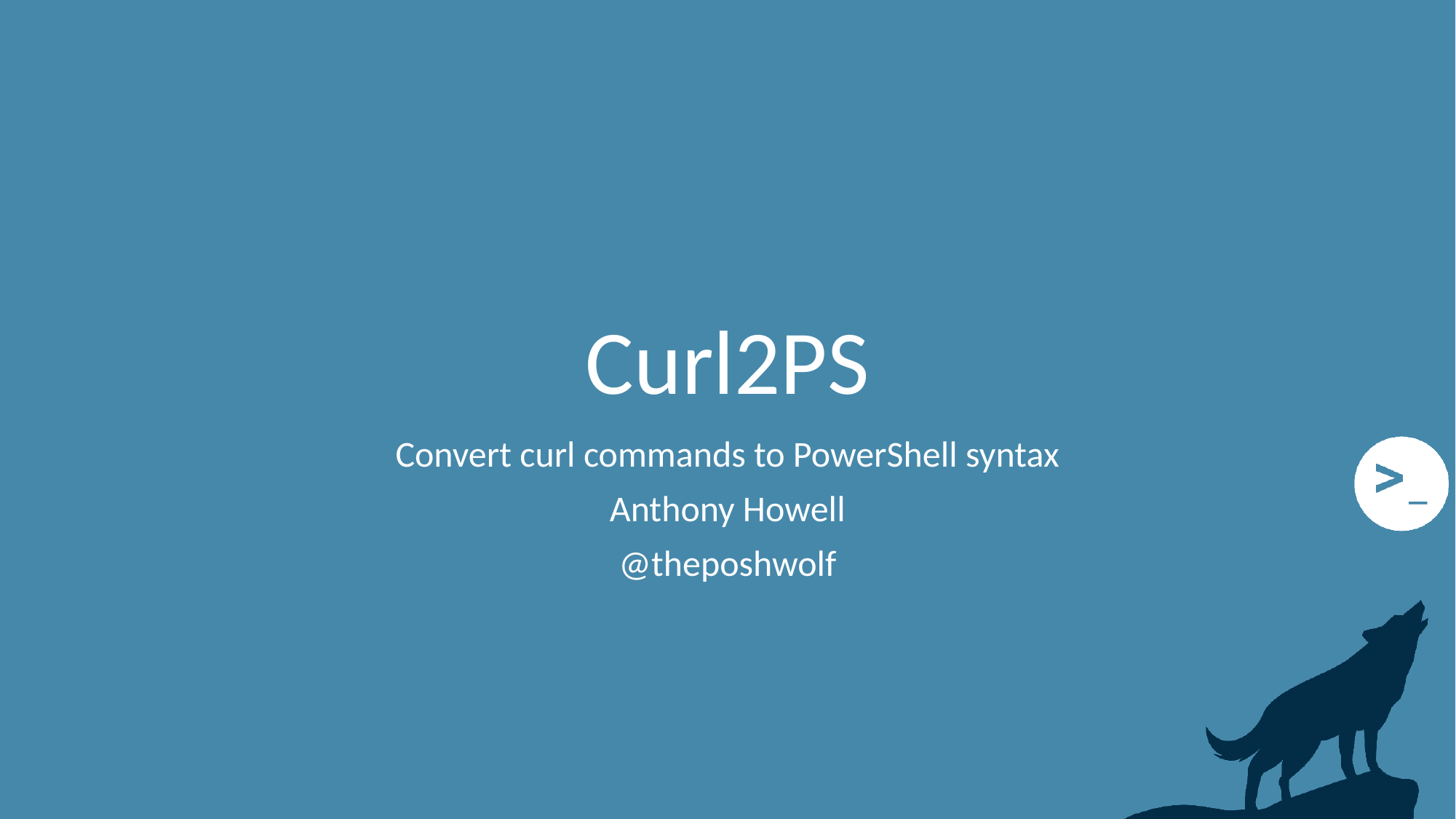

# Curl2PS
Convert curl commands to PowerShell syntax
Anthony Howell
@theposhwolf